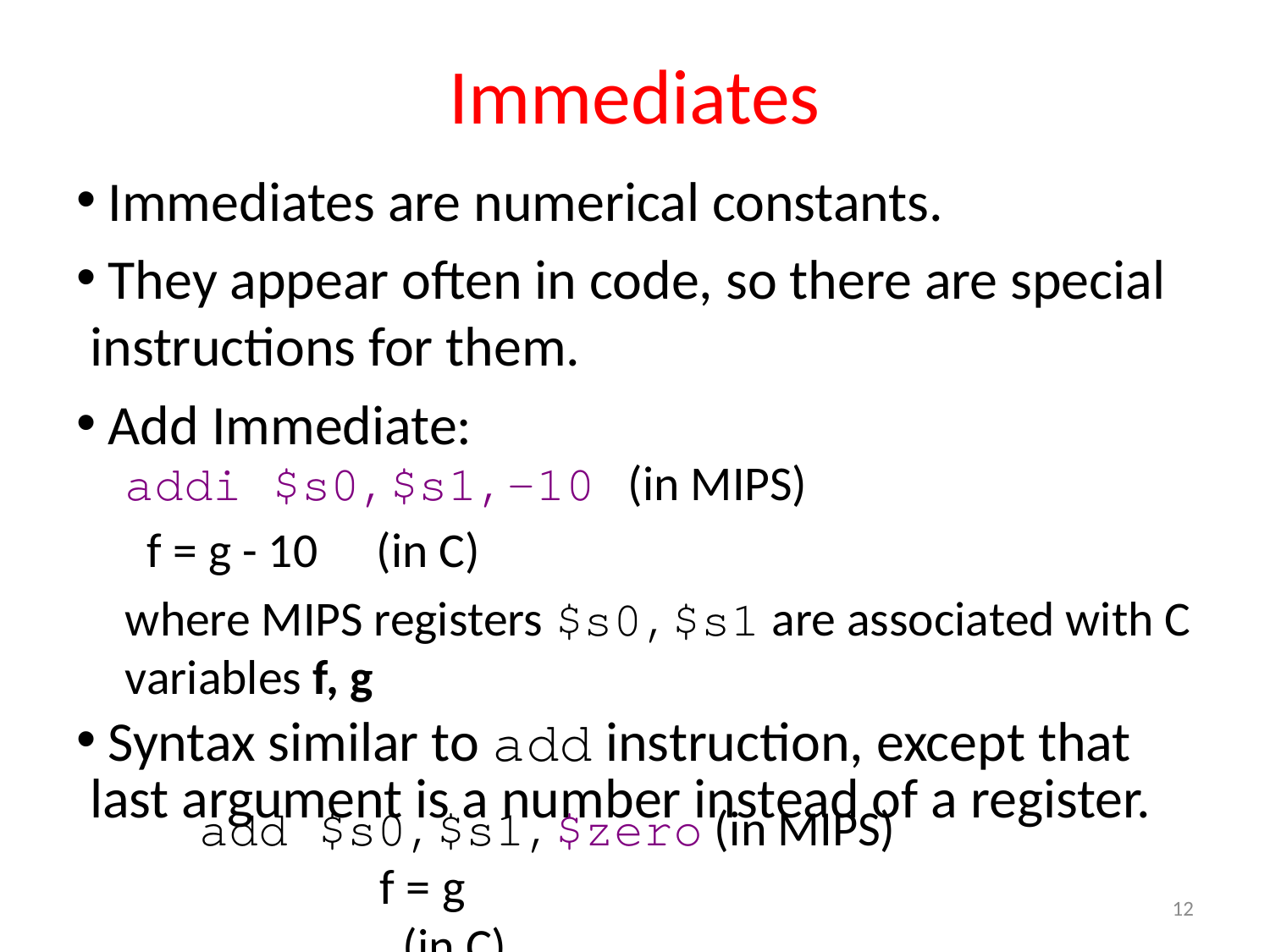

# Immediates
 Immediates are numerical constants.
 They appear often in code, so there are special instructions for them.
 Add Immediate:
		addi $s0,$s1,-10 	(in MIPS)
				  f = g - 10 			(in C)
where MIPS registers $s0,$s1 are associated with C variables f, g
 Syntax similar to add instruction, except that last argument is a number instead of a register.
add $s0,$s1,$zero (in MIPS)
		   f = g 				     (in C)
12